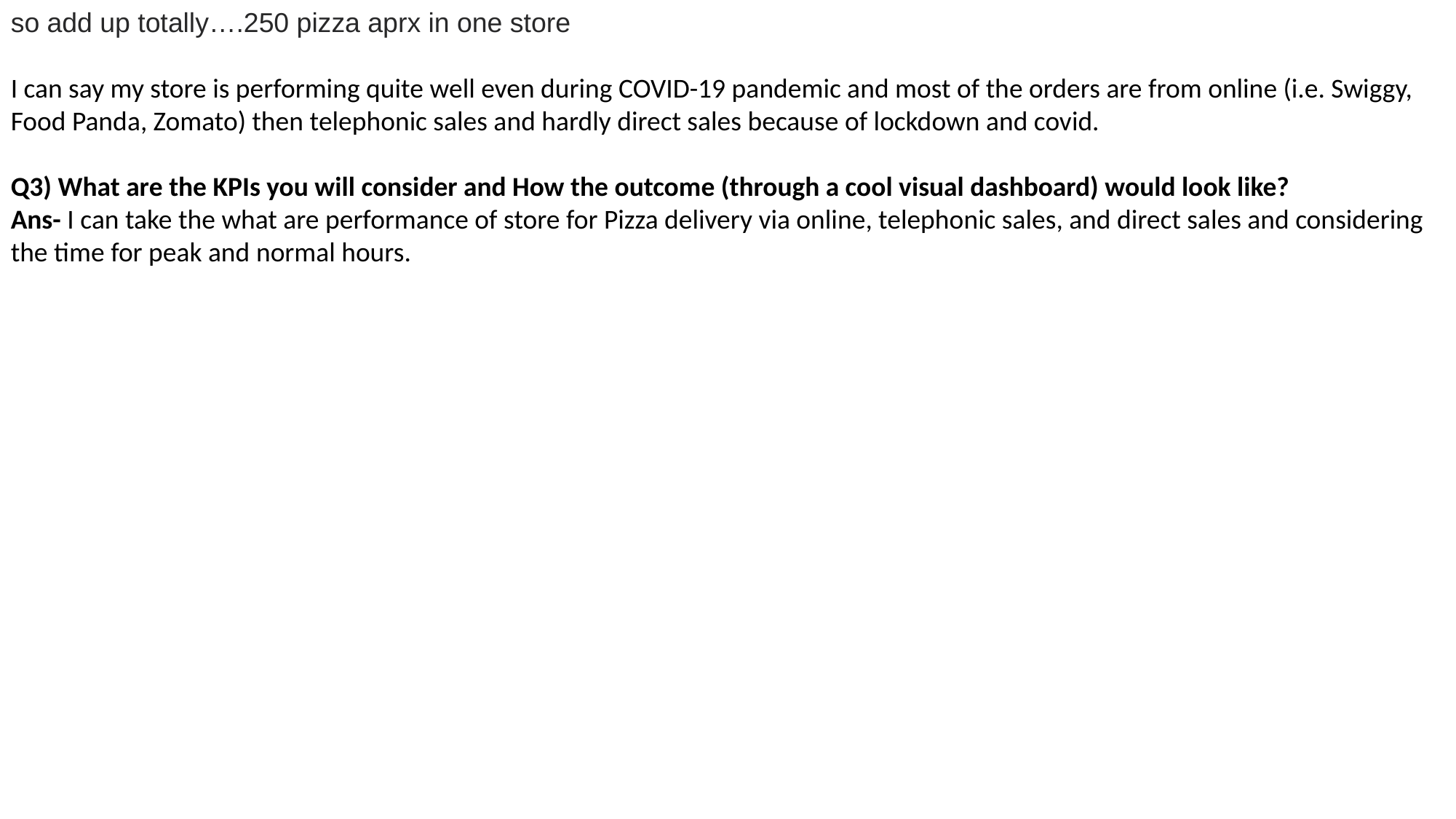

so add up totally….250 pizza aprx in one store

I can say my store is performing quite well even during COVID-19 pandemic and most of the orders are from online (i.e. Swiggy, Food Panda, Zomato) then telephonic sales and hardly direct sales because of lockdown and covid.

Q3) What are the KPIs you will consider and How the outcome (through a cool visual dashboard) would look like?
Ans- I can take the what are performance of store for Pizza delivery via online, telephonic sales, and direct sales and considering the time for peak and normal hours.